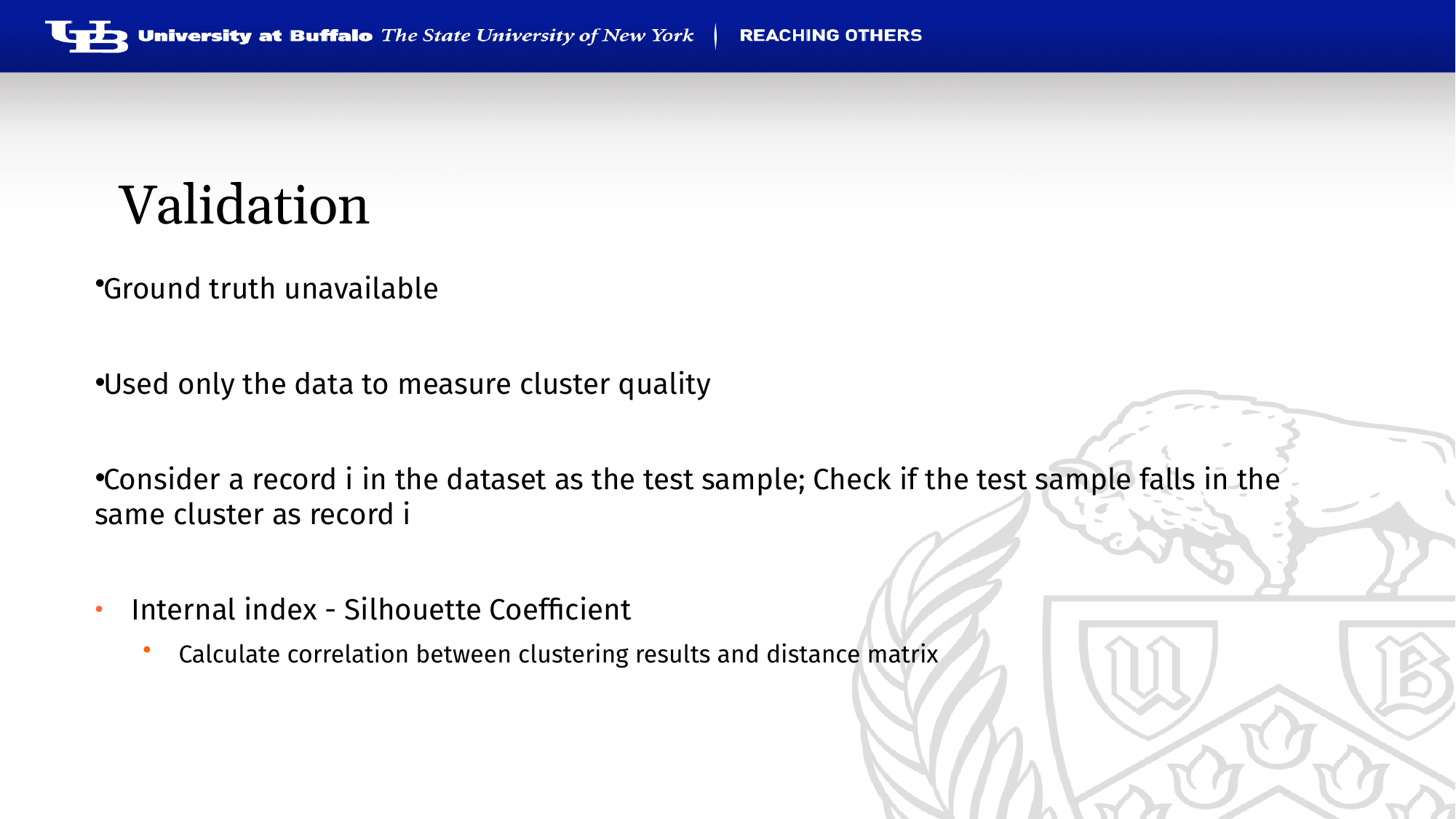

# Validation
Ground truth unavailable

Used only the data to measure cluster quality

Consider a record i in the dataset as the test sample; Check if the test sample falls in the same cluster as record i

Internal index - Silhouette Coefficient
Calculate correlation between clustering results and distance matrix